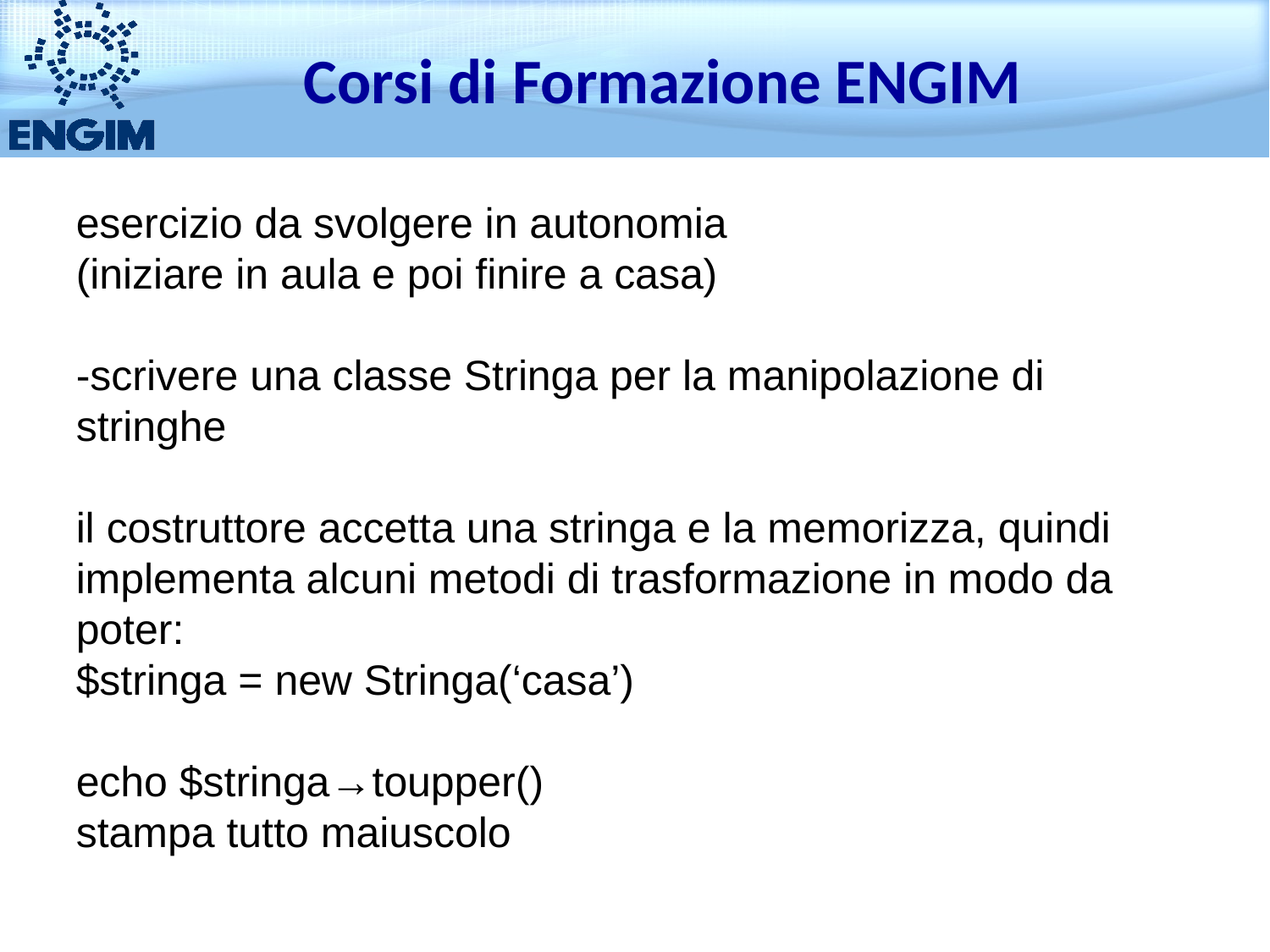

Corsi di Formazione ENGIM
esercizio da svolgere in autonomia
(iniziare in aula e poi finire a casa)

-scrivere una classe Stringa per la manipolazione di stringhe

il costruttore accetta una stringa e la memorizza, quindi implementa alcuni metodi di trasformazione in modo da poter:
$stringa = new Stringa(‘casa’)

echo $stringa→toupper()
stampa tutto maiuscolo